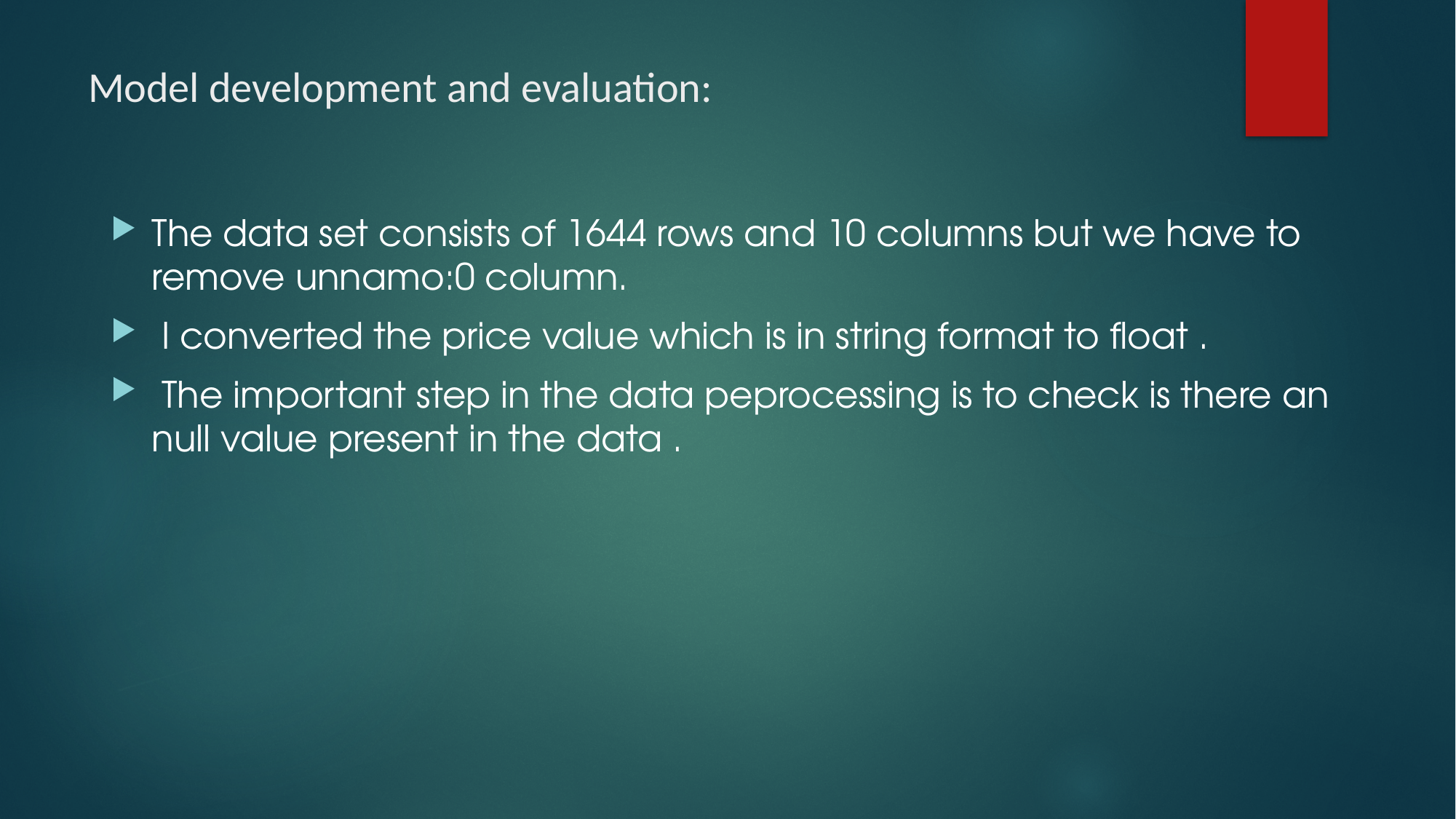

# Model development and evaluation:
The data set consists of 1644 rows and 10 columns but we have to remove unnamo:0 column.
 I converted the price value which is in string format to float .
 The important step in the data peprocessing is to check is there an null value present in the data .